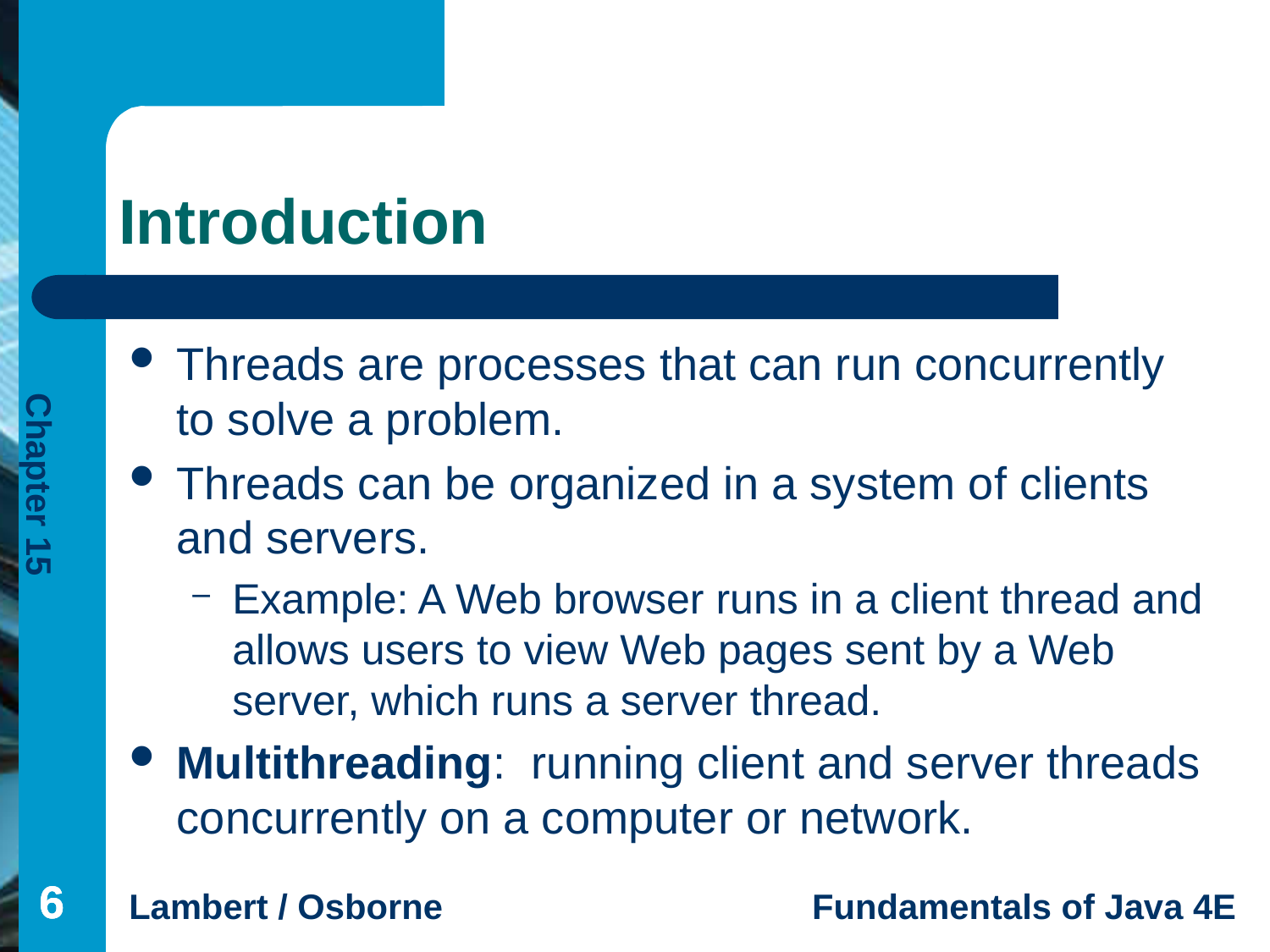

# Introduction
Threads are processes that can run concurrently to solve a problem.
Threads can be organized in a system of clients and servers.
Example: A Web browser runs in a client thread and allows users to view Web pages sent by a Web server, which runs a server thread.
Multithreading:  running client and server threads concurrently on a computer or network.
6
6
6